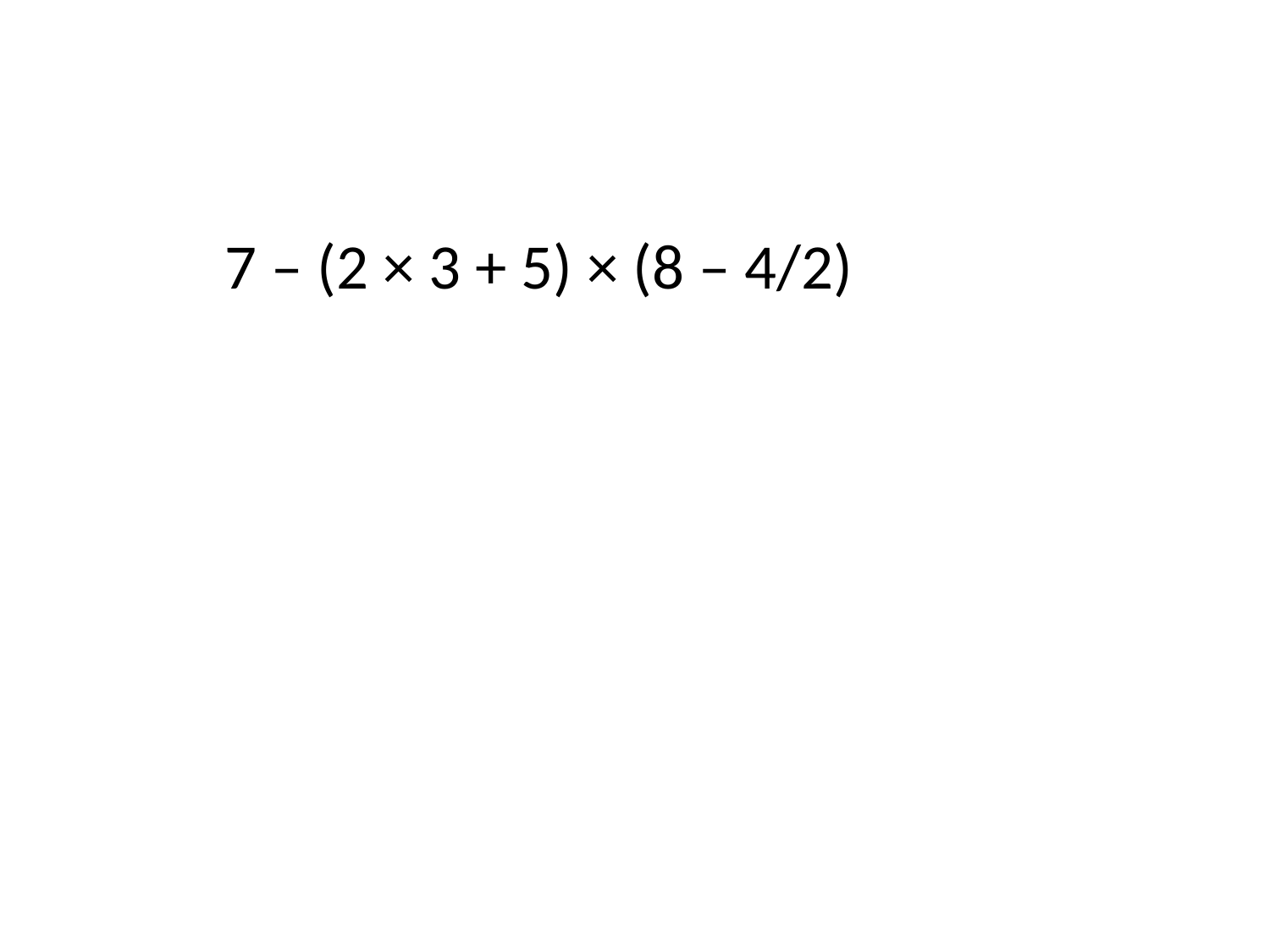

7 – (2 × 3 + 5) × (8 – 4/2)